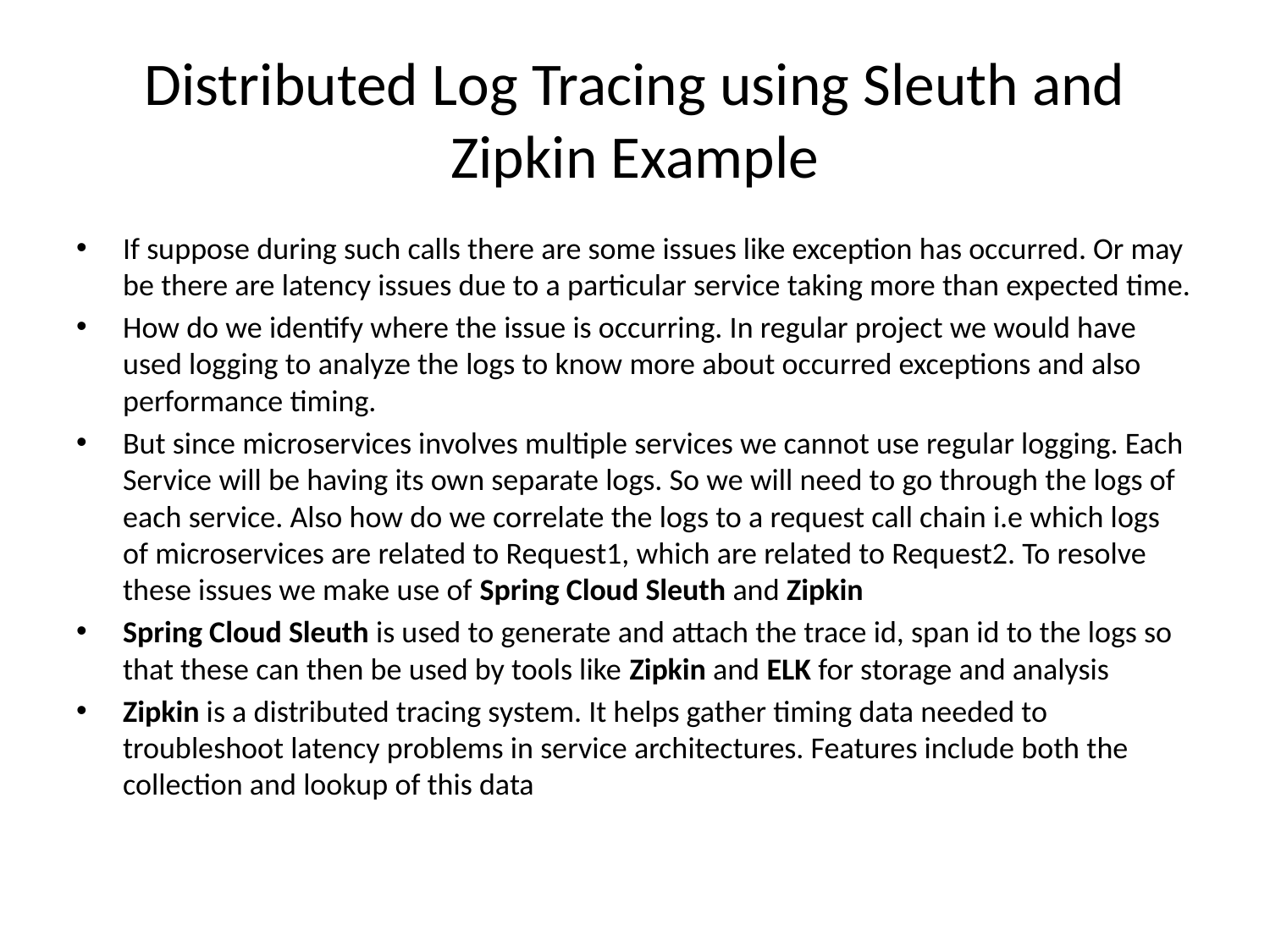

# Distributed Log Tracing using Sleuth and Zipkin Example
If suppose during such calls there are some issues like exception has occurred. Or may be there are latency issues due to a particular service taking more than expected time.
How do we identify where the issue is occurring. In regular project we would have used logging to analyze the logs to know more about occurred exceptions and also performance timing.
But since microservices involves multiple services we cannot use regular logging. Each Service will be having its own separate logs. So we will need to go through the logs of each service. Also how do we correlate the logs to a request call chain i.e which logs of microservices are related to Request1, which are related to Request2. To resolve these issues we make use of Spring Cloud Sleuth and Zipkin
Spring Cloud Sleuth is used to generate and attach the trace id, span id to the logs so that these can then be used by tools like Zipkin and ELK for storage and analysis
Zipkin is a distributed tracing system. It helps gather timing data needed to troubleshoot latency problems in service architectures. Features include both the collection and lookup of this data